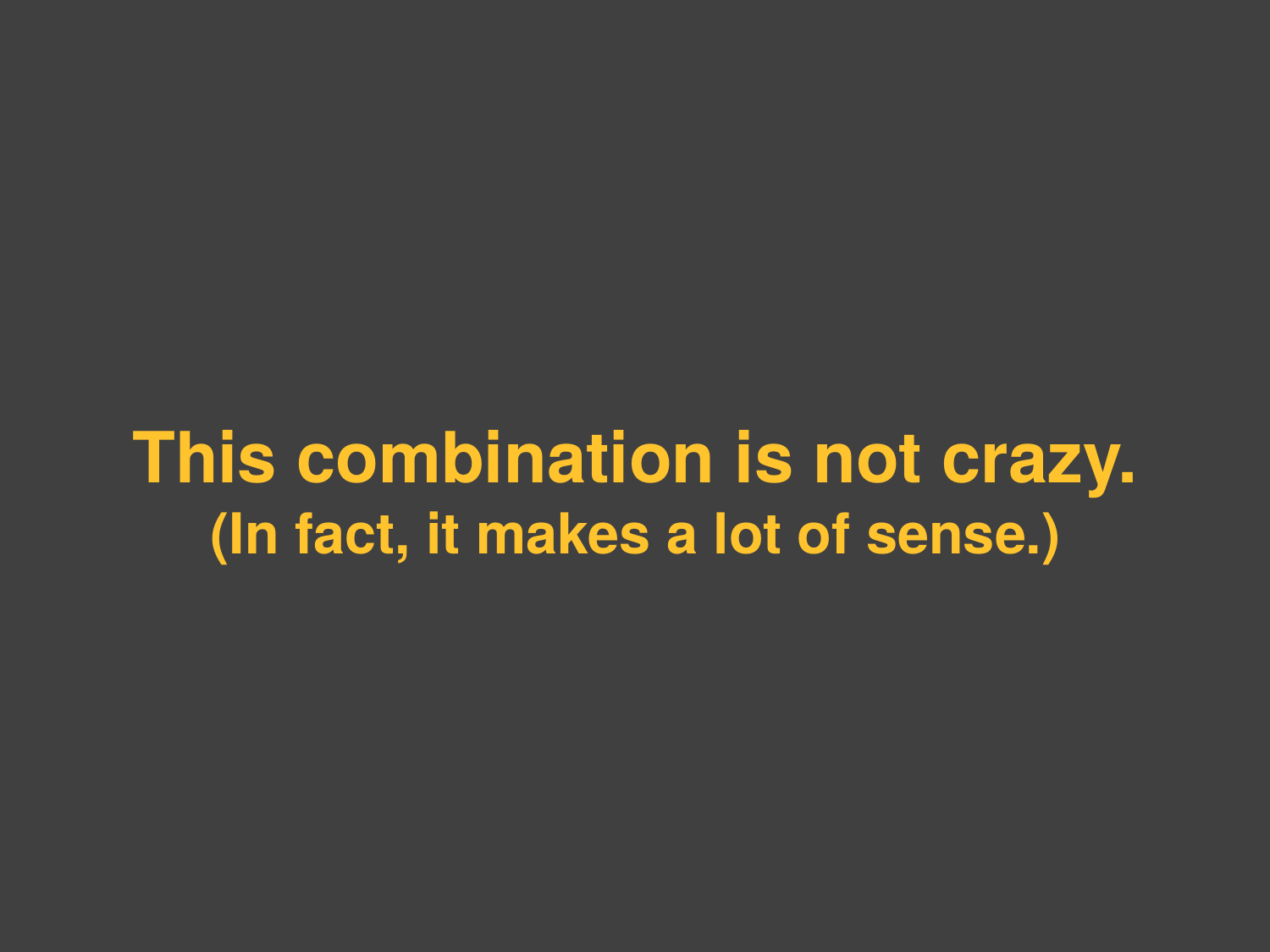

# This combination is not crazy.
(In fact, it makes a lot of sense.)